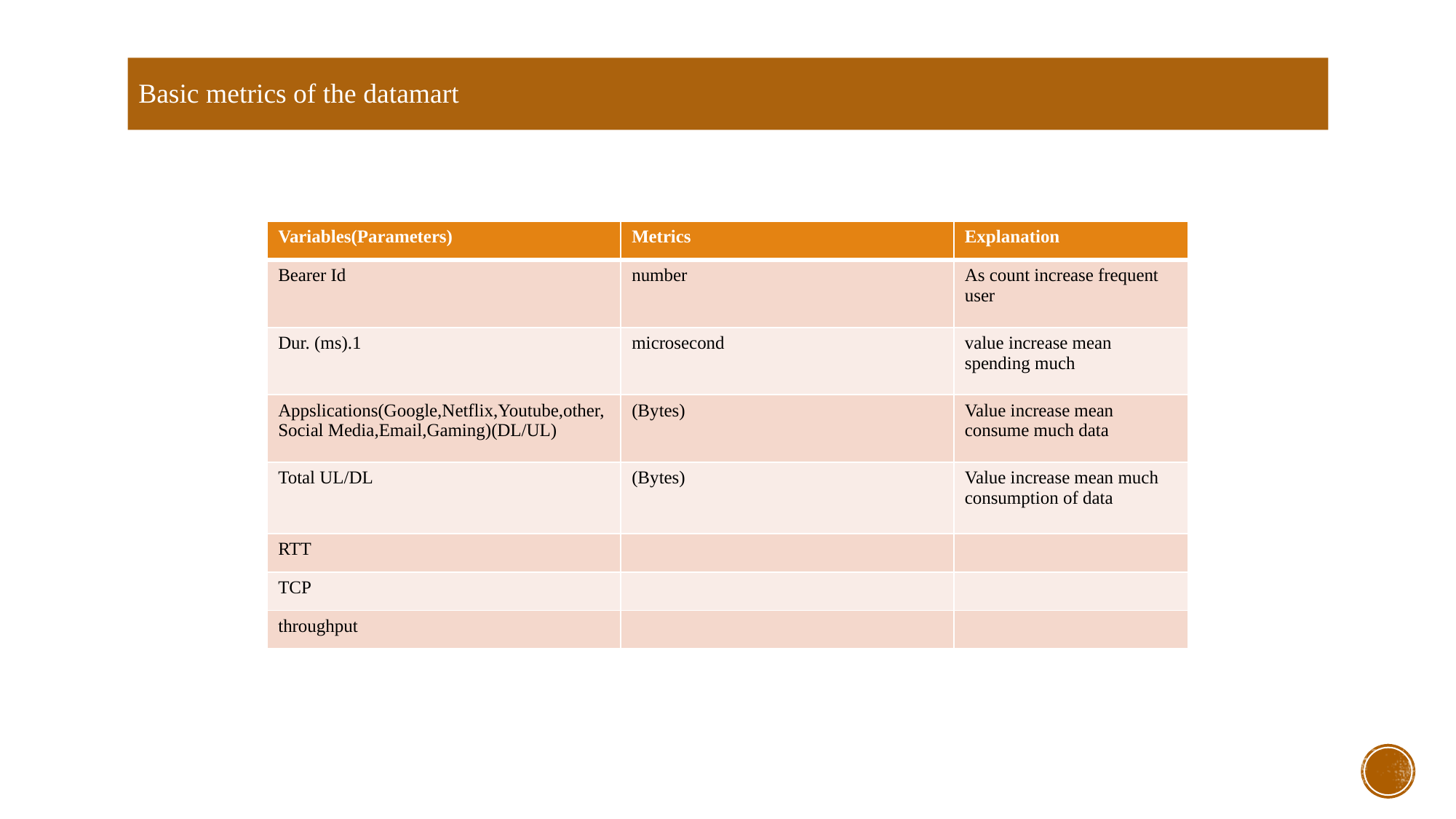

# Basic metrics of the datamart
| Variables(Parameters) | Metrics | Explanation |
| --- | --- | --- |
| Bearer Id | number | As count increase frequent user |
| Dur. (ms).1 | microsecond | value increase mean spending much |
| Appslications(Google,Netflix,Youtube,other,Social Media,Email,Gaming)(DL/UL) | (Bytes) | Value increase mean consume much data |
| Total UL/DL | (Bytes) | Value increase mean much consumption of data |
| RTT |  |  |
| TCP |  |  |
| throughput |  |  |